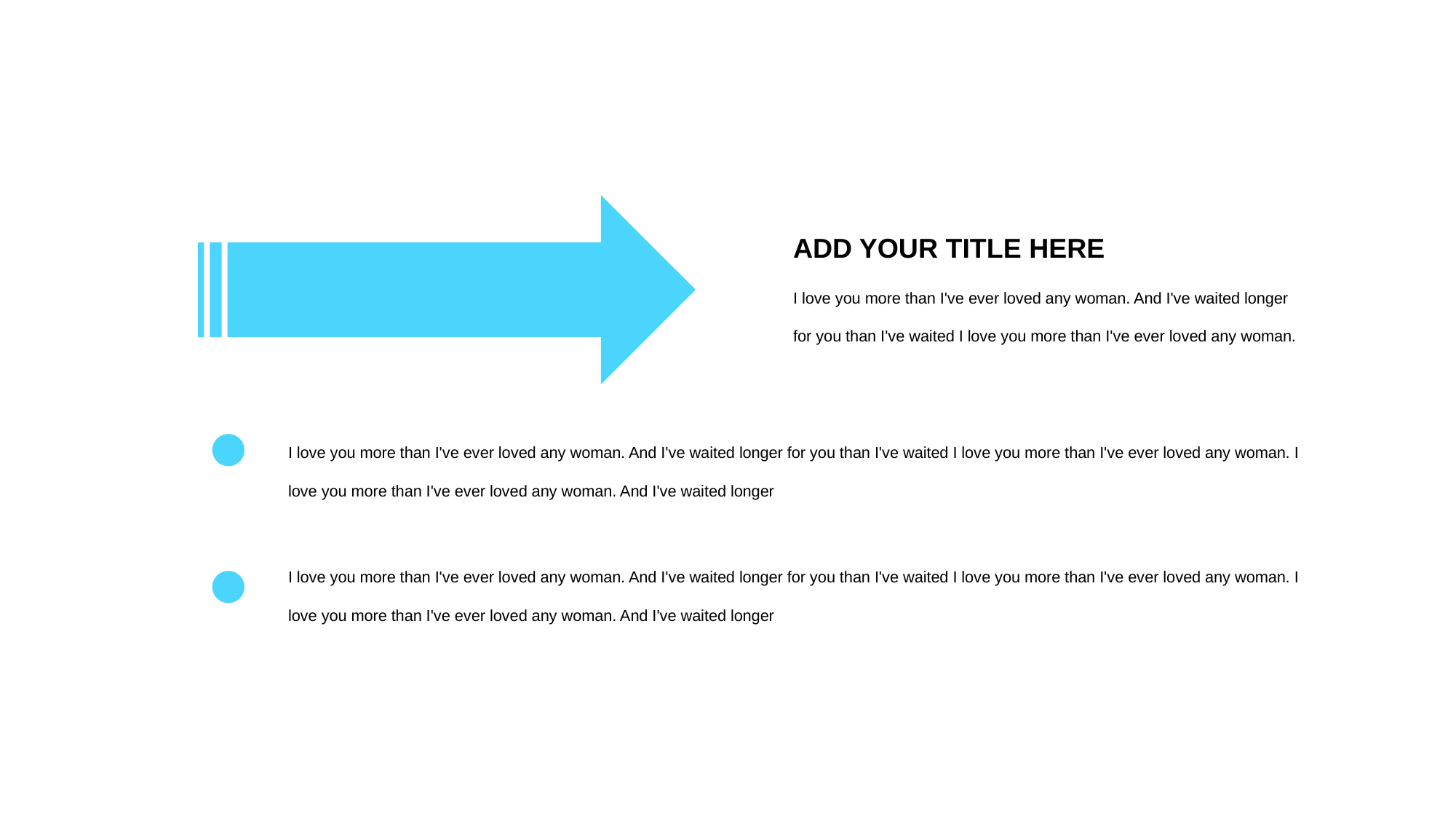

ADD YOUR TITLE HERE
I love you more than I've ever loved any woman. And I've waited longer for you than I've waited I love you more than I've ever loved any woman.
I love you more than I've ever loved any woman. And I've waited longer for you than I've waited I love you more than I've ever loved any woman. I love you more than I've ever loved any woman. And I've waited longer

I love you more than I've ever loved any woman. And I've waited longer for you than I've waited I love you more than I've ever loved any woman. I love you more than I've ever loved any woman. And I've waited longer